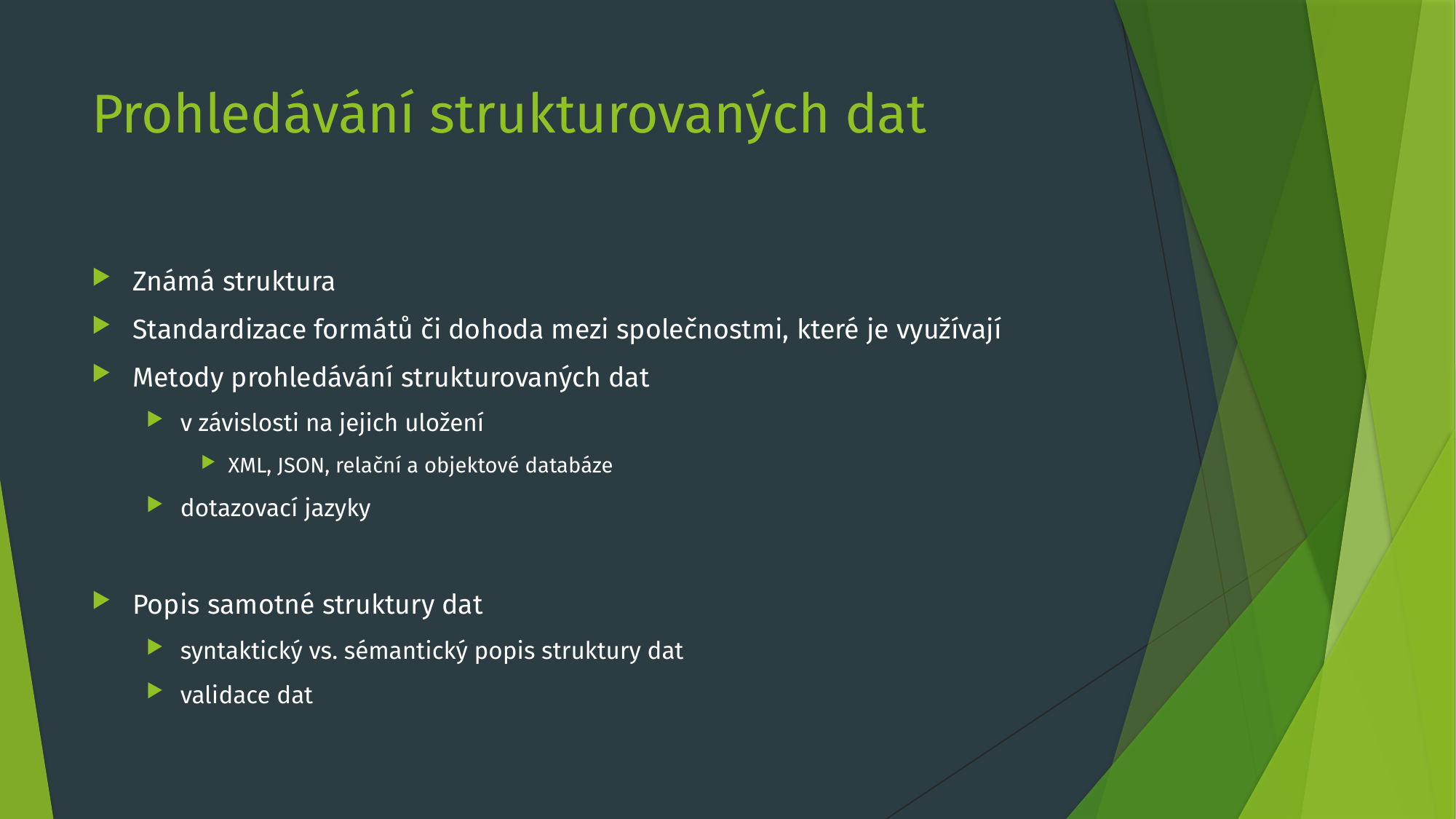

# Prohledávání strukturovaných dat
Známá struktura
Standardizace formátů či dohoda mezi společnostmi, které je využívají
Metody prohledávání strukturovaných dat
v závislosti na jejich uložení
XML, JSON, relační a objektové databáze
dotazovací jazyky

Popis samotné struktury dat
syntaktický vs. sémantický popis struktury dat
validace dat